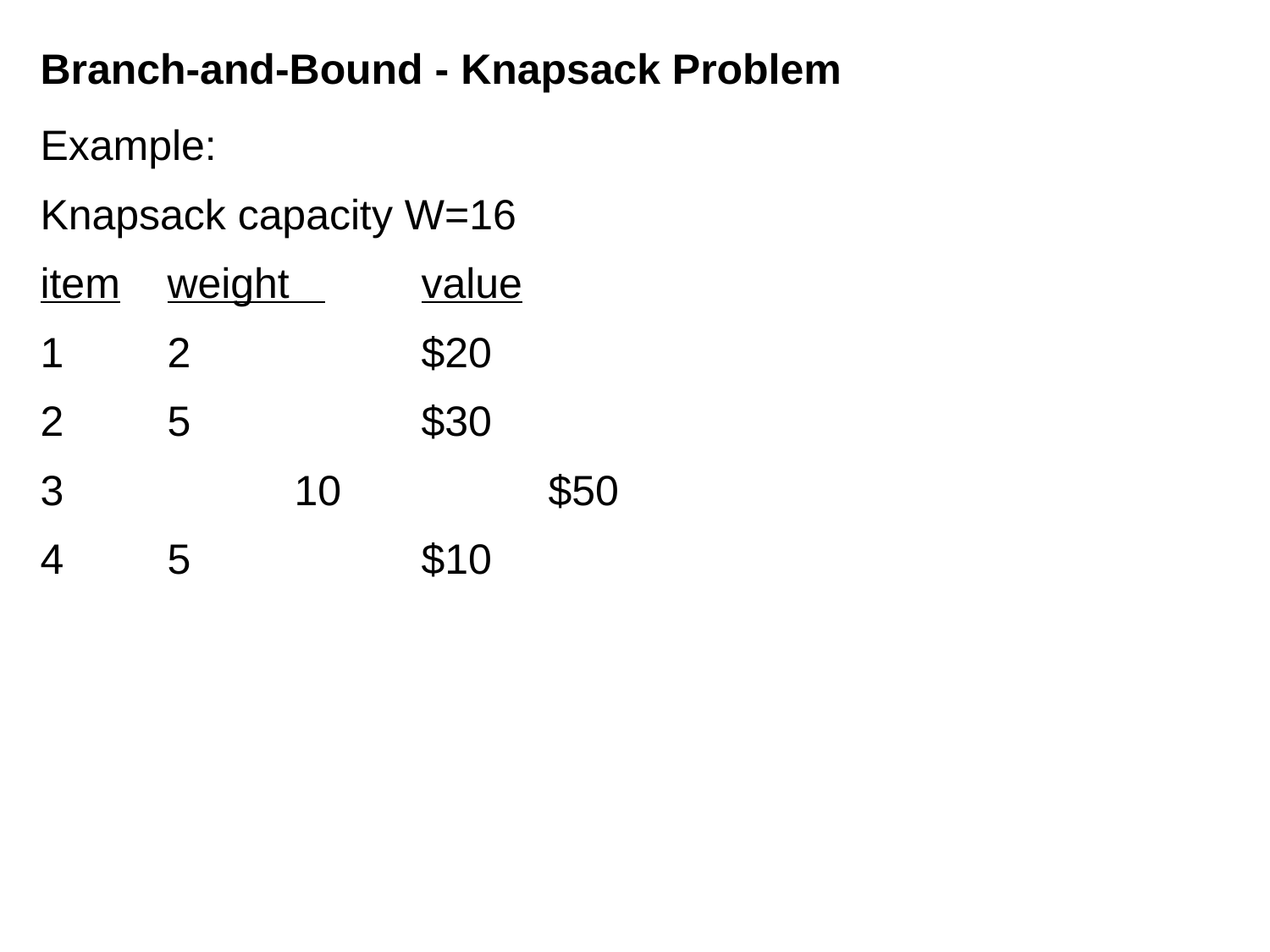

Branch-and-Bound - Knapsack Problem
Example:
Knapsack capacity W=16
item   	weight   	value
1    	2          	$20
2     	5          	$30
3   		10          	$50
4     	5          	$10